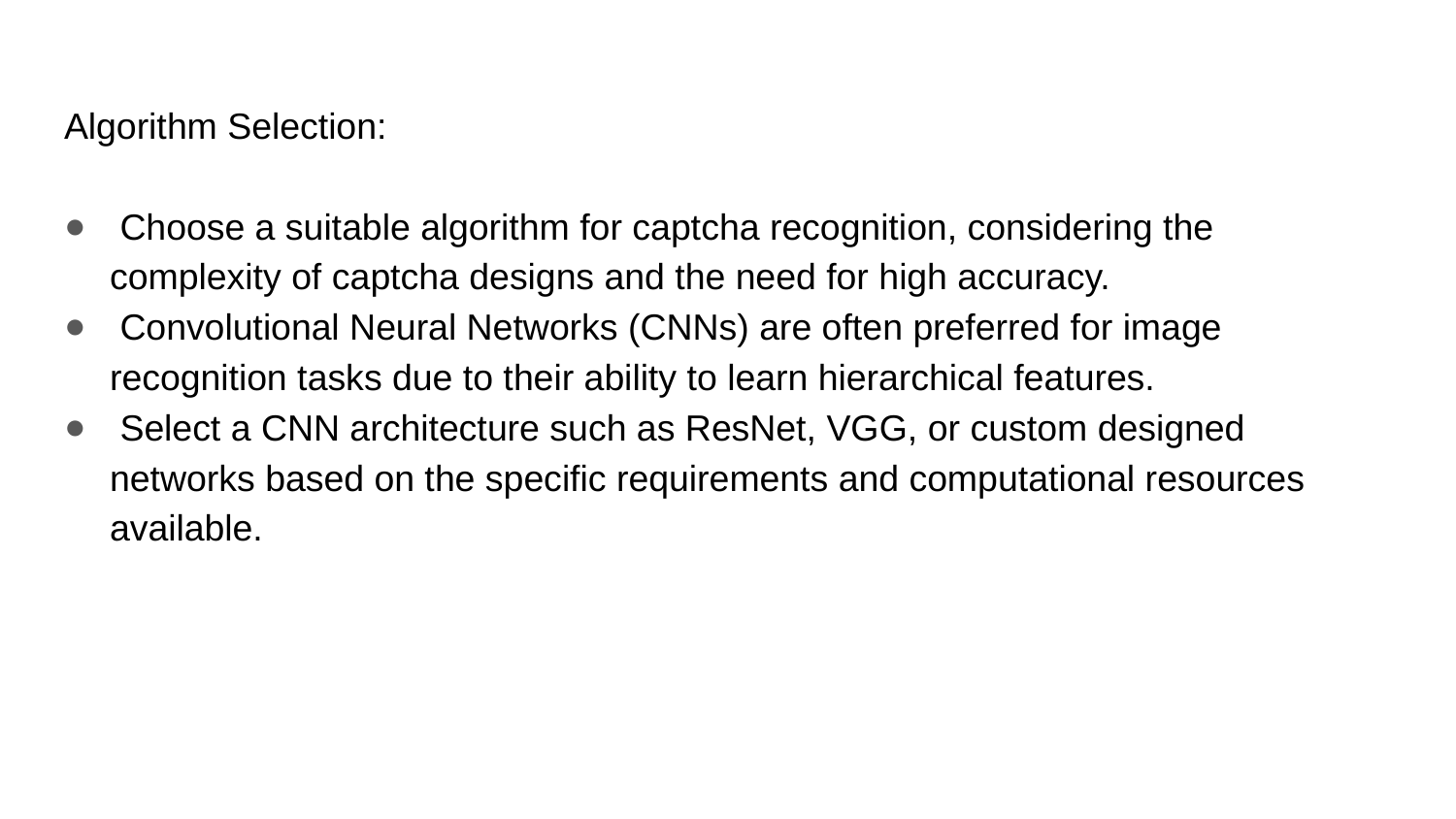

Algorithm Selection:

 Choose a suitable algorithm for captcha recognition, considering the complexity of captcha designs and the need for high accuracy.
 Convolutional Neural Networks (CNNs) are often preferred for image recognition tasks due to their ability to learn hierarchical features.
 Select a CNN architecture such as ResNet, VGG, or custom designed networks based on the specific requirements and computational resources available.